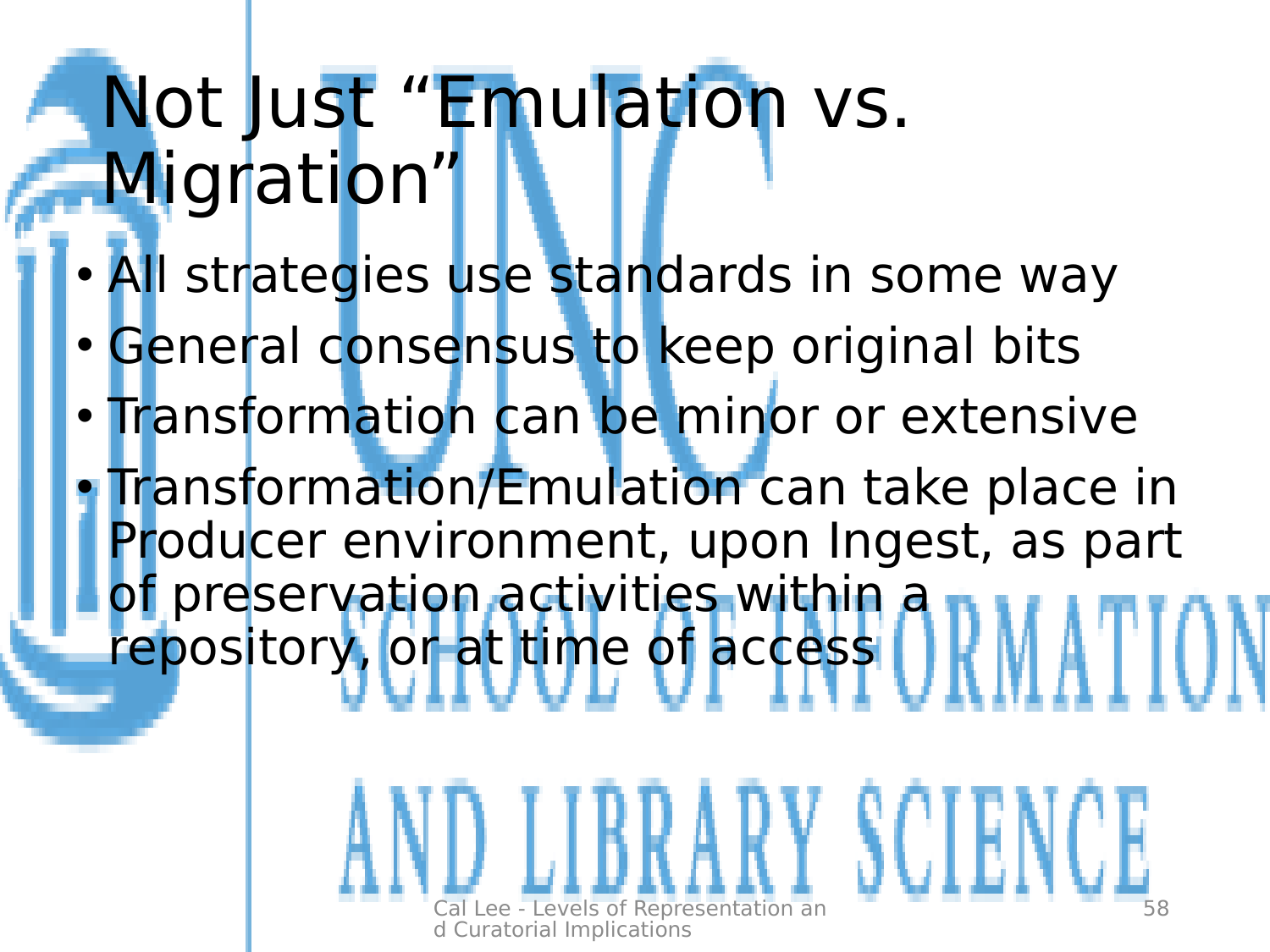

# Not Just “Emulation vs. Migration”
All strategies use standards in some way
General consensus to keep original bits
Transformation can be minor or extensive
Transformation/Emulation can take place in Producer environment, upon Ingest, as part of preservation activities within a repository, or at time of access
Cal Lee - Levels of Representation and Curatorial Implications
58